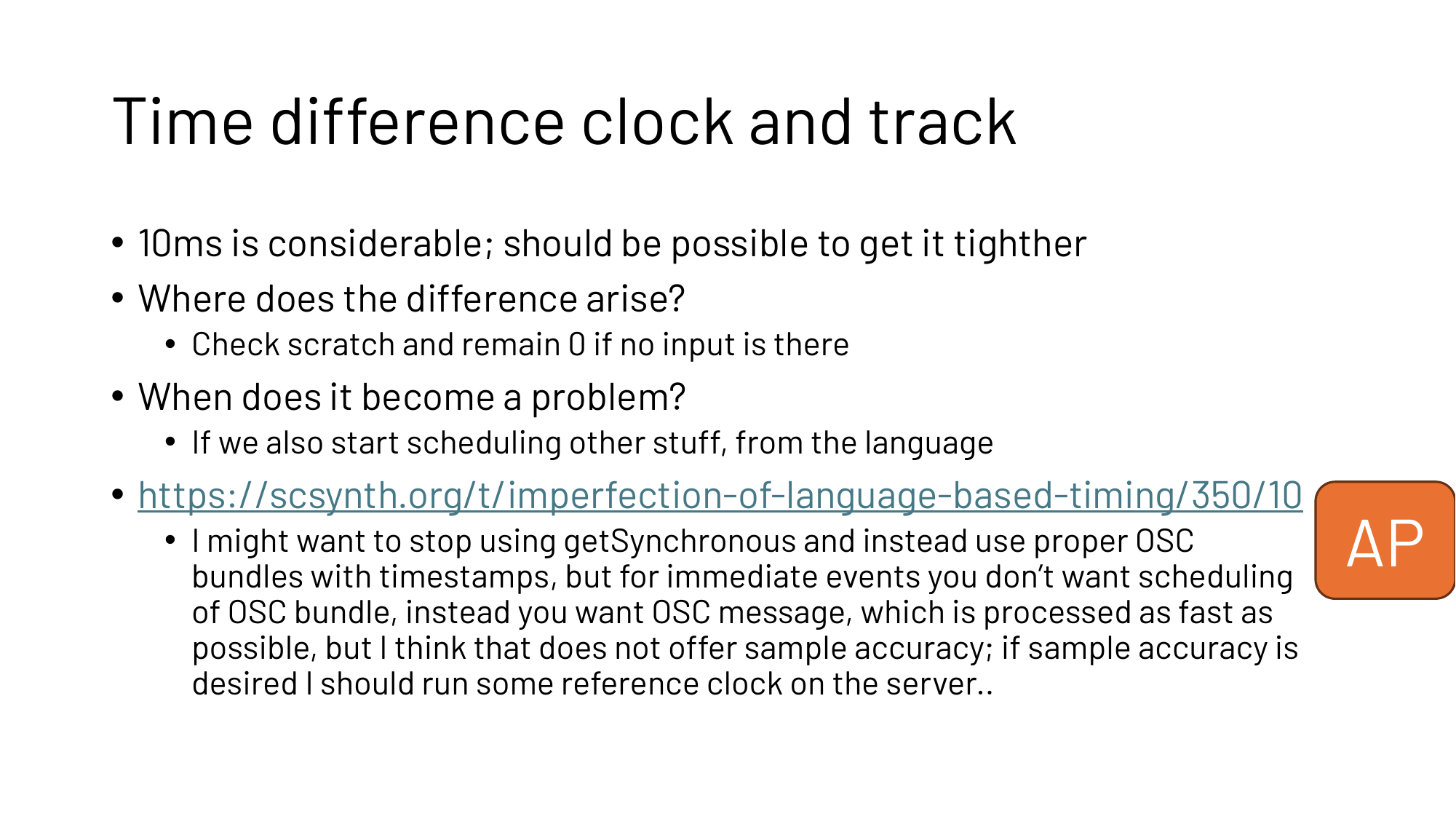

# Time difference clock and track
10ms is considerable; should be possible to get it tighther
Where does the difference arise?
Check scratch and remain 0 if no input is there
When does it become a problem?
If we also start scheduling other stuff, from the language
https://scsynth.org/t/imperfection-of-language-based-timing/350/10
I might want to stop using getSynchronous and instead use proper OSC bundles with timestamps, but for immediate events you don’t want scheduling of OSC bundle, instead you want OSC message, which is processed as fast as possible, but I think that does not offer sample accuracy; if sample accuracy is desired I should run some reference clock on the server..
AP